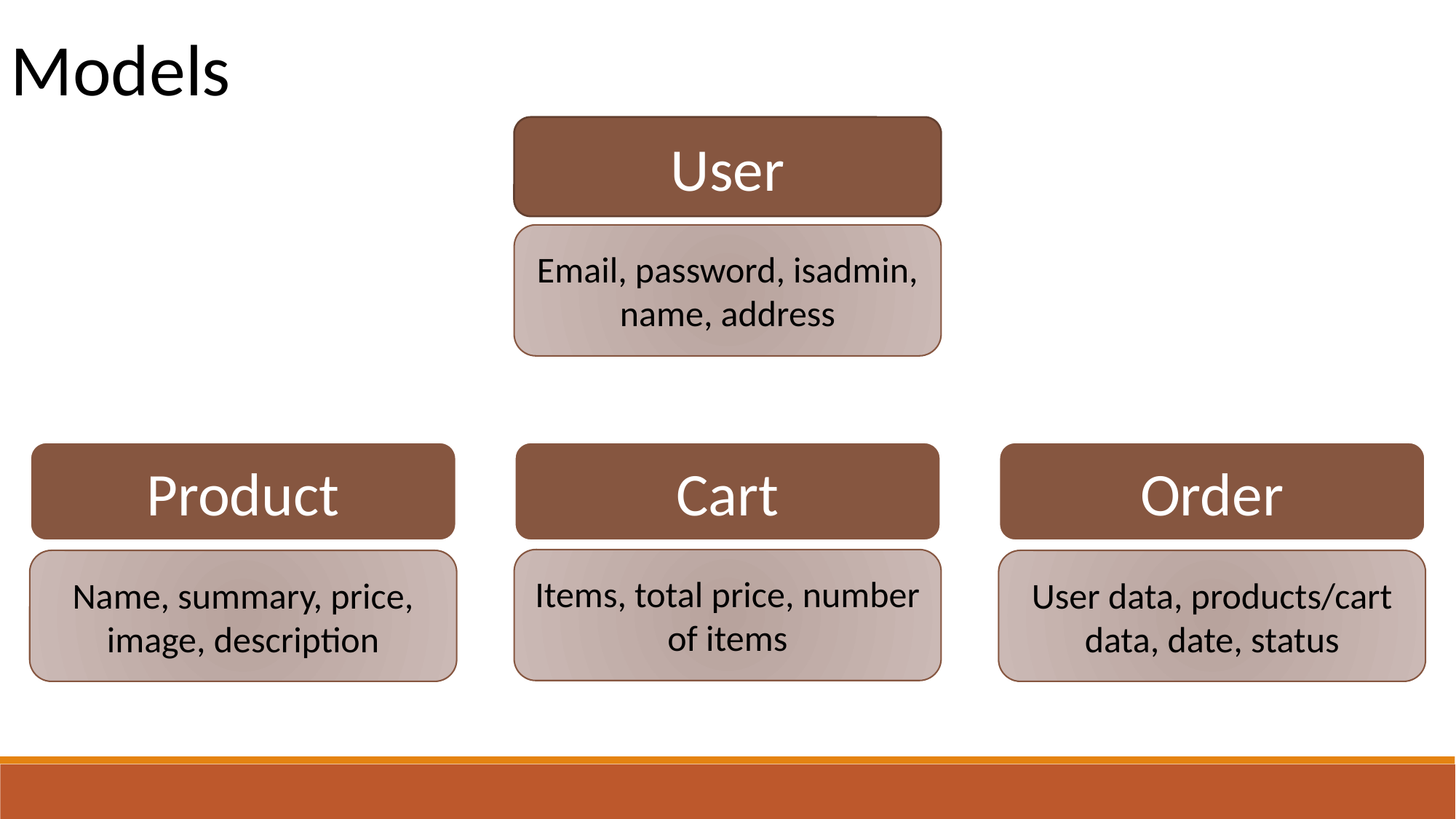

Models
User
Email, password, isadmin, name, address
Order
Product
Cart
Items, total price, number of items
Name, summary, price, image, description
User data, products/cart data, date, status